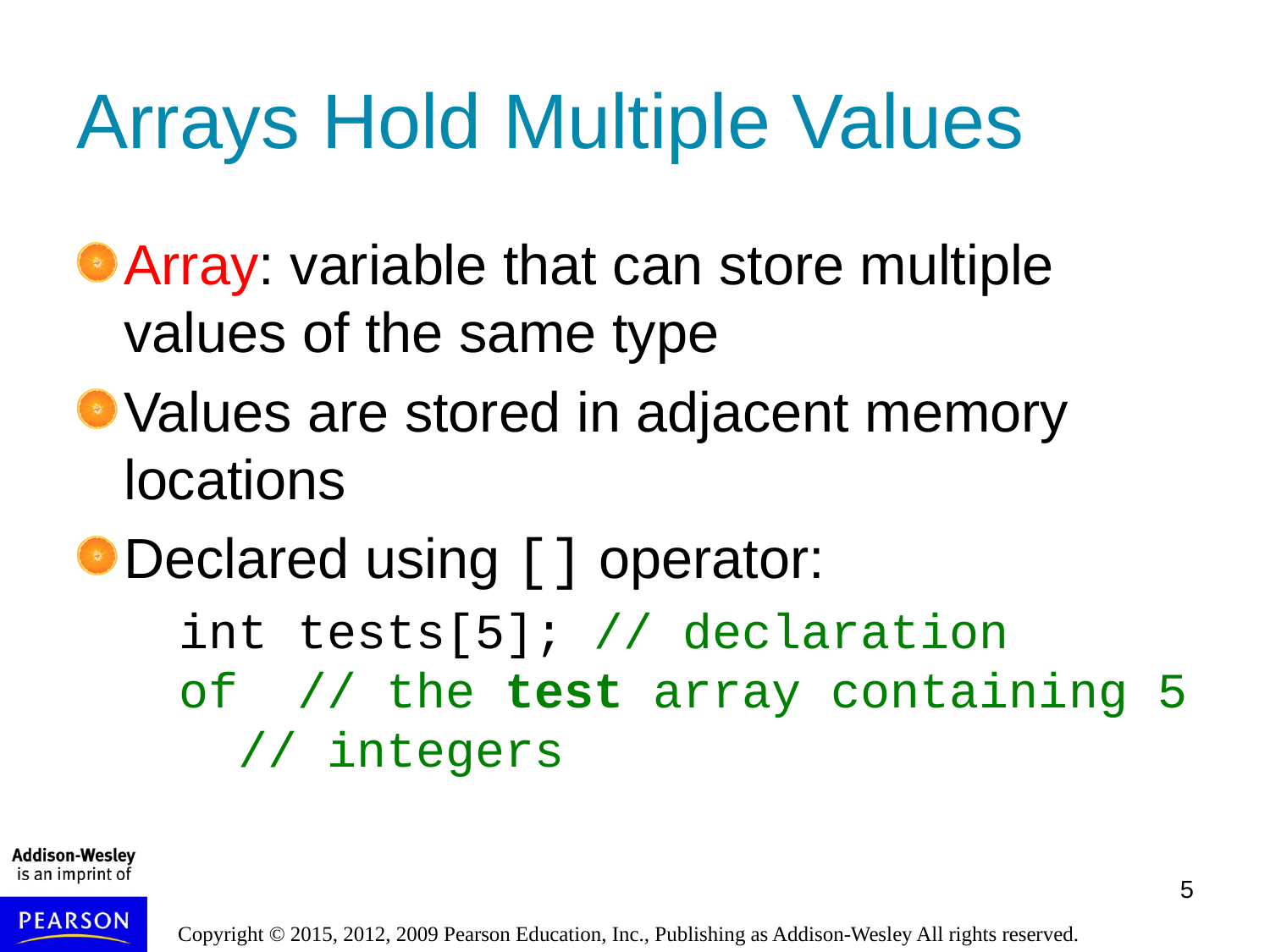

# Arrays Hold Multiple Values
Array: variable that can store multiple values of the same type
Values are stored in adjacent memory locations
Declared using [] operator:
	int tests[5]; // declaration of  // the test array containing 5   // integers
5